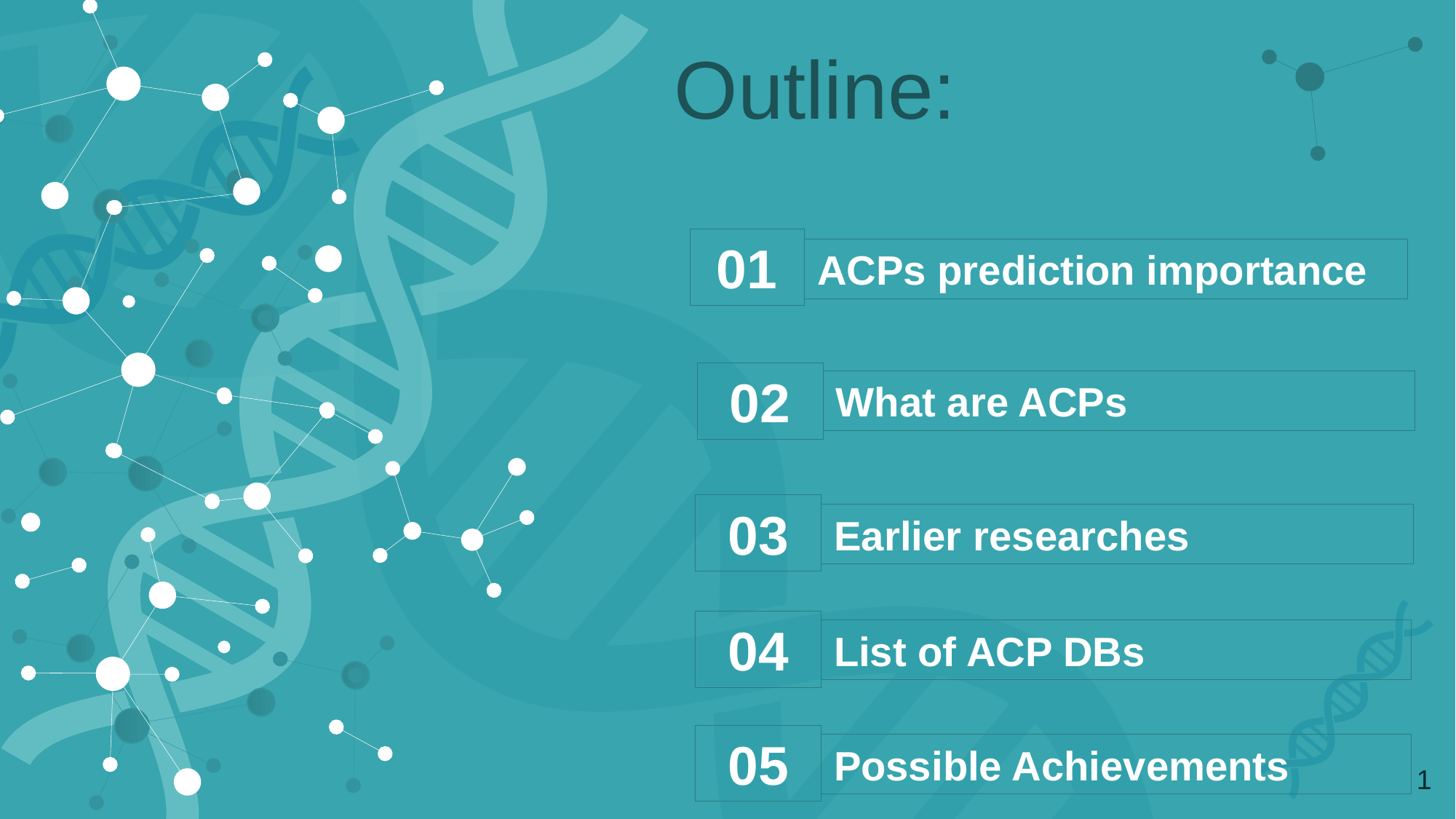

Outline:
01
ACPs prediction importance
02
What are ACPs
03
Earlier researches
04
List of ACP DBs
05
Possible Achievements
1